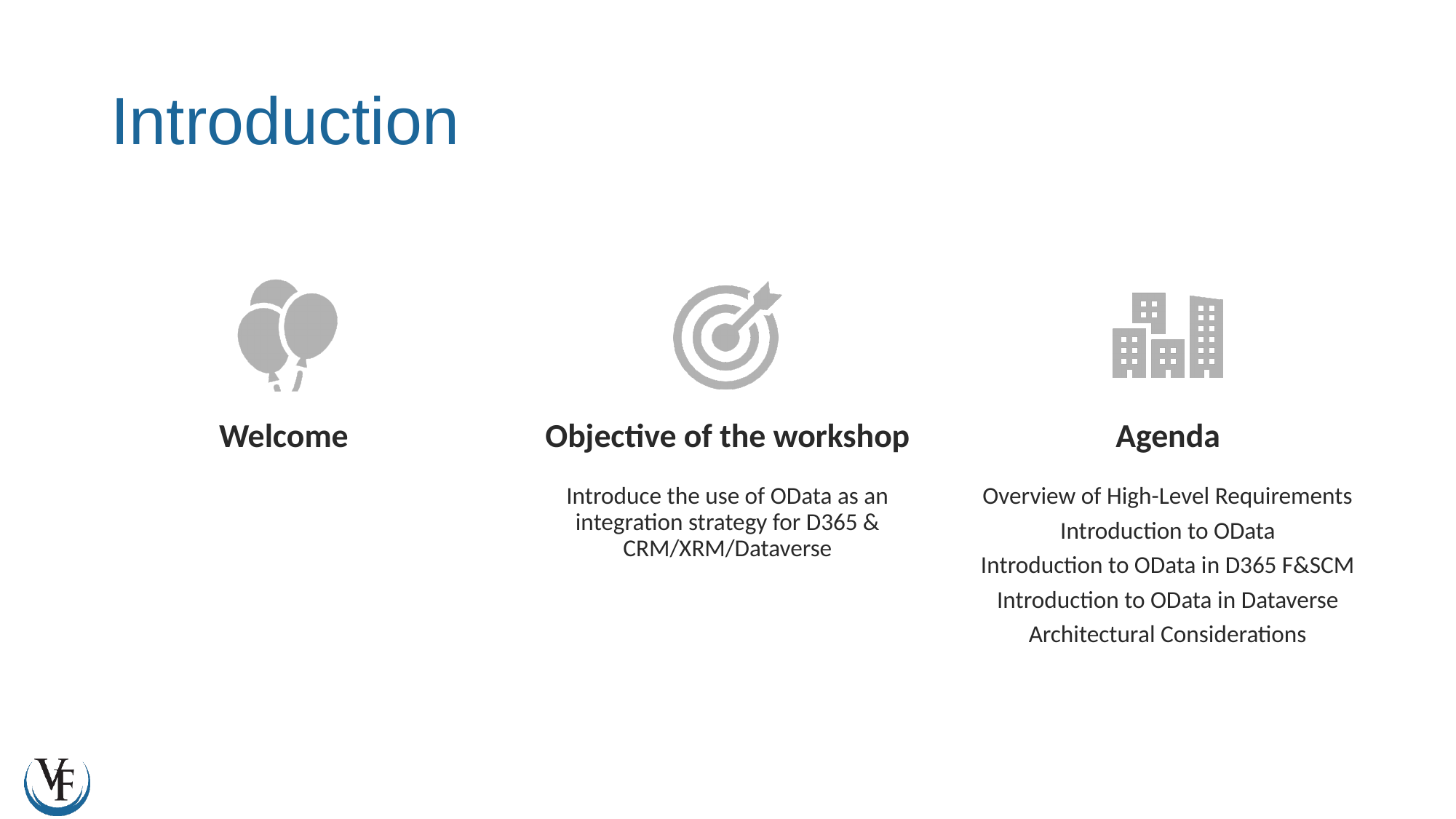

# Introduction
Welcome
Objective of the workshop
Introduce the use of OData as an integration strategy for D365 & CRM/XRM/Dataverse
Agenda
Overview of High-Level Requirements
Introduction to OData
Introduction to OData in D365 F&SCM
Introduction to OData in Dataverse
Architectural Considerations